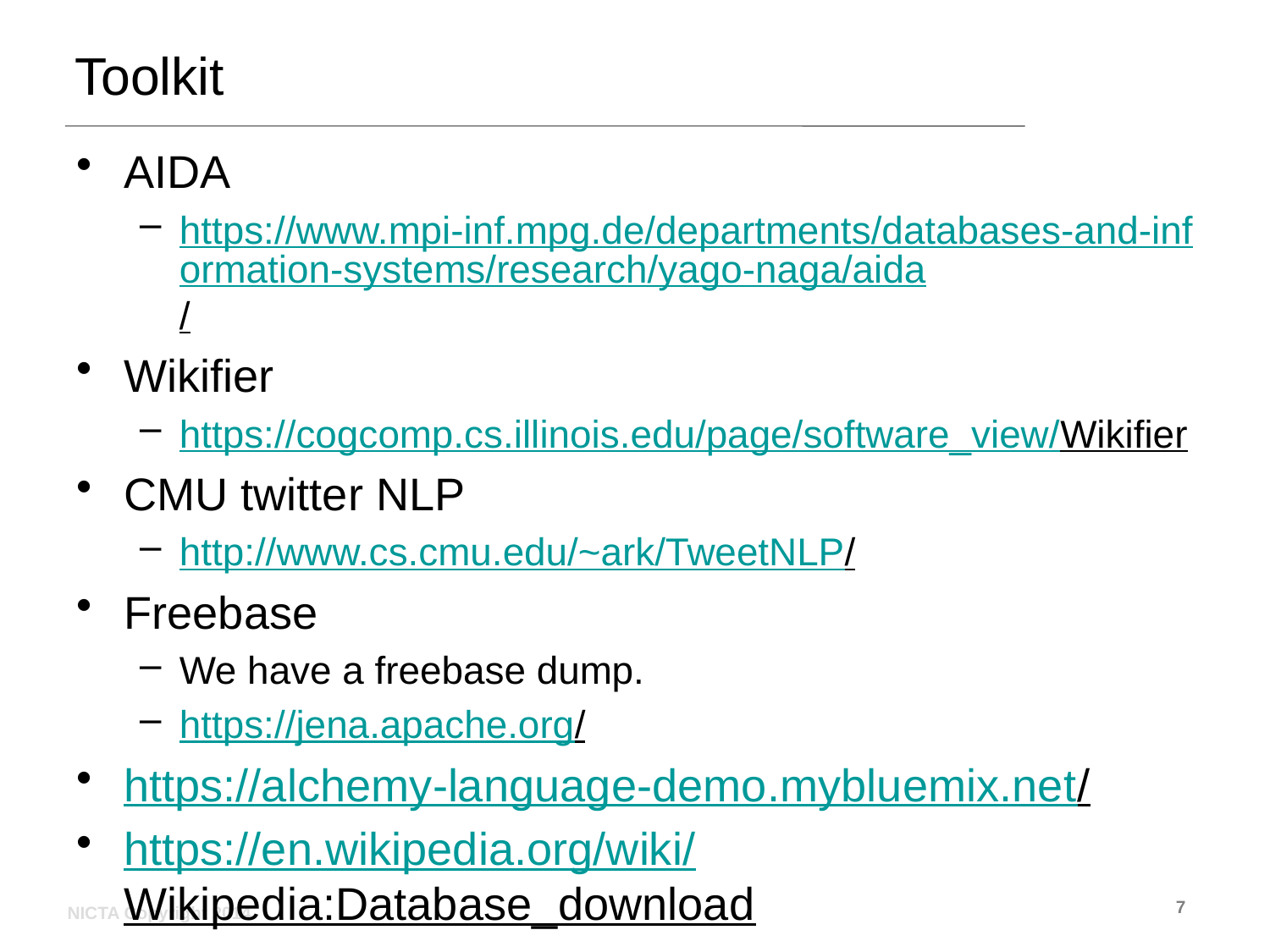

# Toolkit
AIDA
https://www.mpi-inf.mpg.de/departments/databases-and-information-systems/research/yago-naga/aida/
Wikifier
https://cogcomp.cs.illinois.edu/page/software_view/Wikifier
CMU twitter NLP
http://www.cs.cmu.edu/~ark/TweetNLP/
Freebase
We have a freebase dump.
https://jena.apache.org/
https://alchemy-language-demo.mybluemix.net/
https://en.wikipedia.org/wiki/Wikipedia:Database_download

7